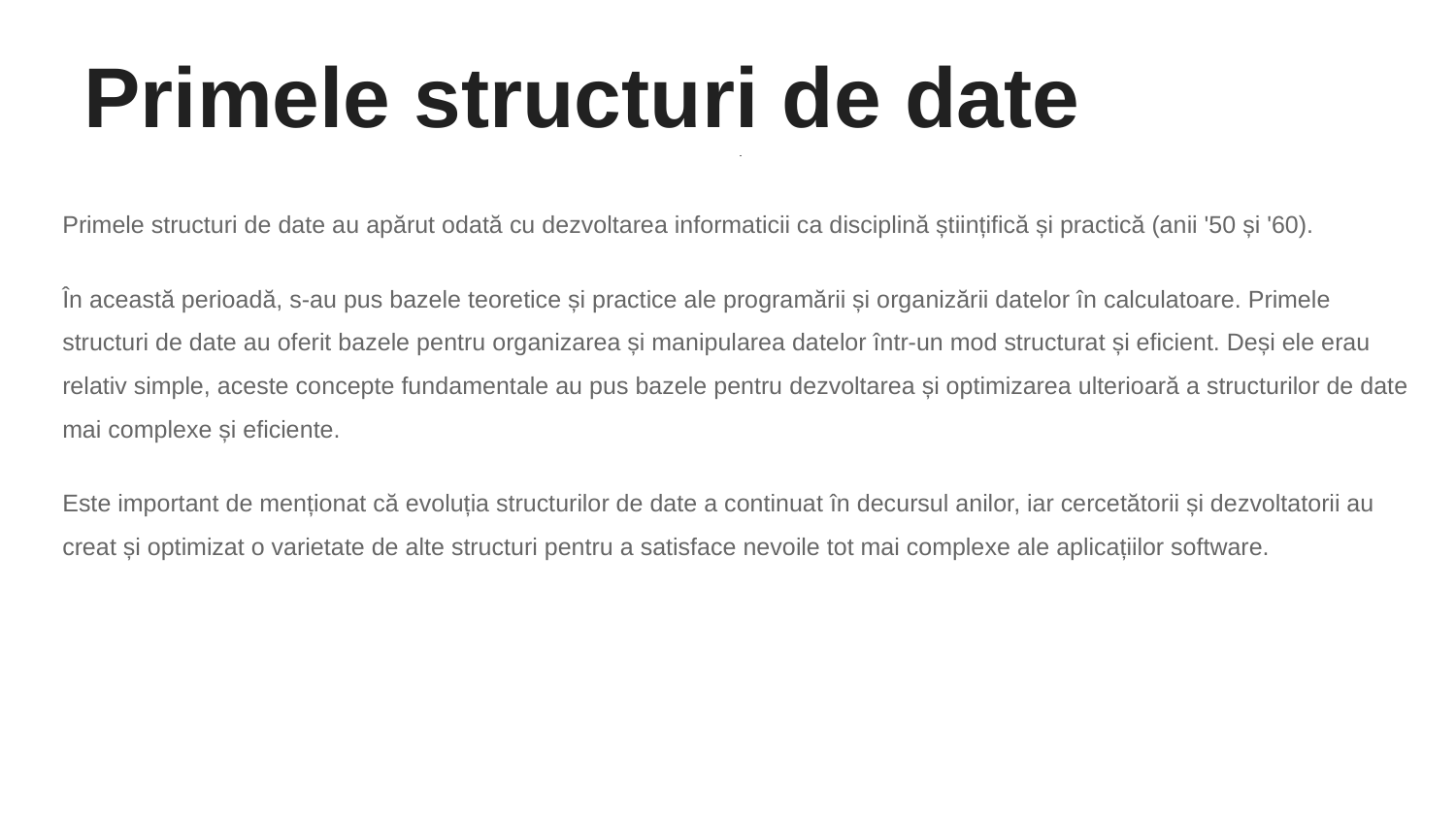

# Primele structuri de date
Primele structuri de date au apărut odată cu dezvoltarea informaticii ca disciplină științifică și practică (anii '50 și '60).
În această perioadă, s-au pus bazele teoretice și practice ale programării și organizării datelor în calculatoare. Primele structuri de date au oferit bazele pentru organizarea și manipularea datelor într-un mod structurat și eficient. Deși ele erau relativ simple, aceste concepte fundamentale au pus bazele pentru dezvoltarea și optimizarea ulterioară a structurilor de date mai complexe și eficiente.
Este important de menționat că evoluția structurilor de date a continuat în decursul anilor, iar cercetătorii și dezvoltatorii au creat și optimizat o varietate de alte structuri pentru a satisface nevoile tot mai complexe ale aplicațiilor software.